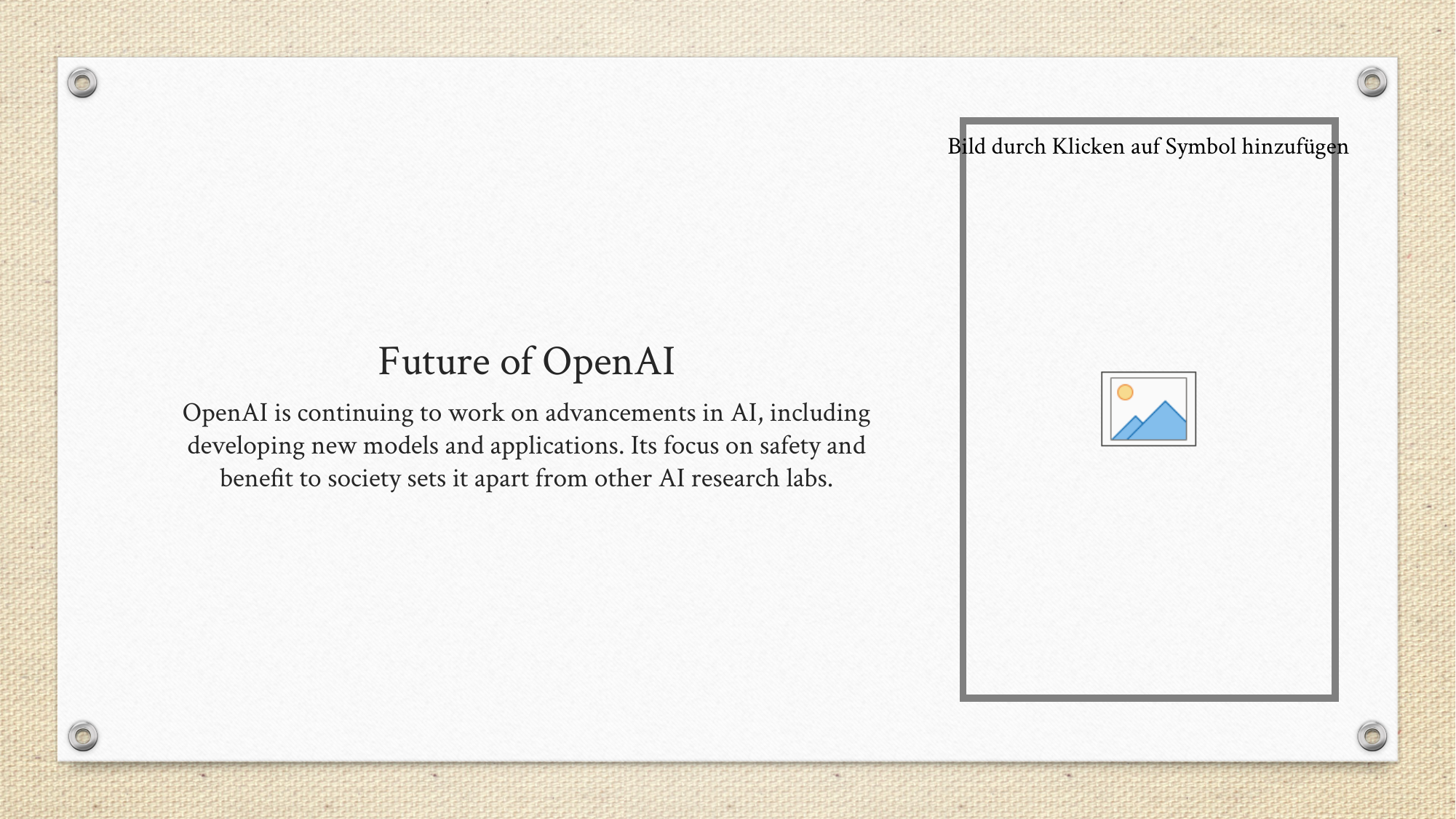

# Future of OpenAI
OpenAI is continuing to work on advancements in AI, including developing new models and applications. Its focus on safety and benefit to society sets it apart from other AI research labs.